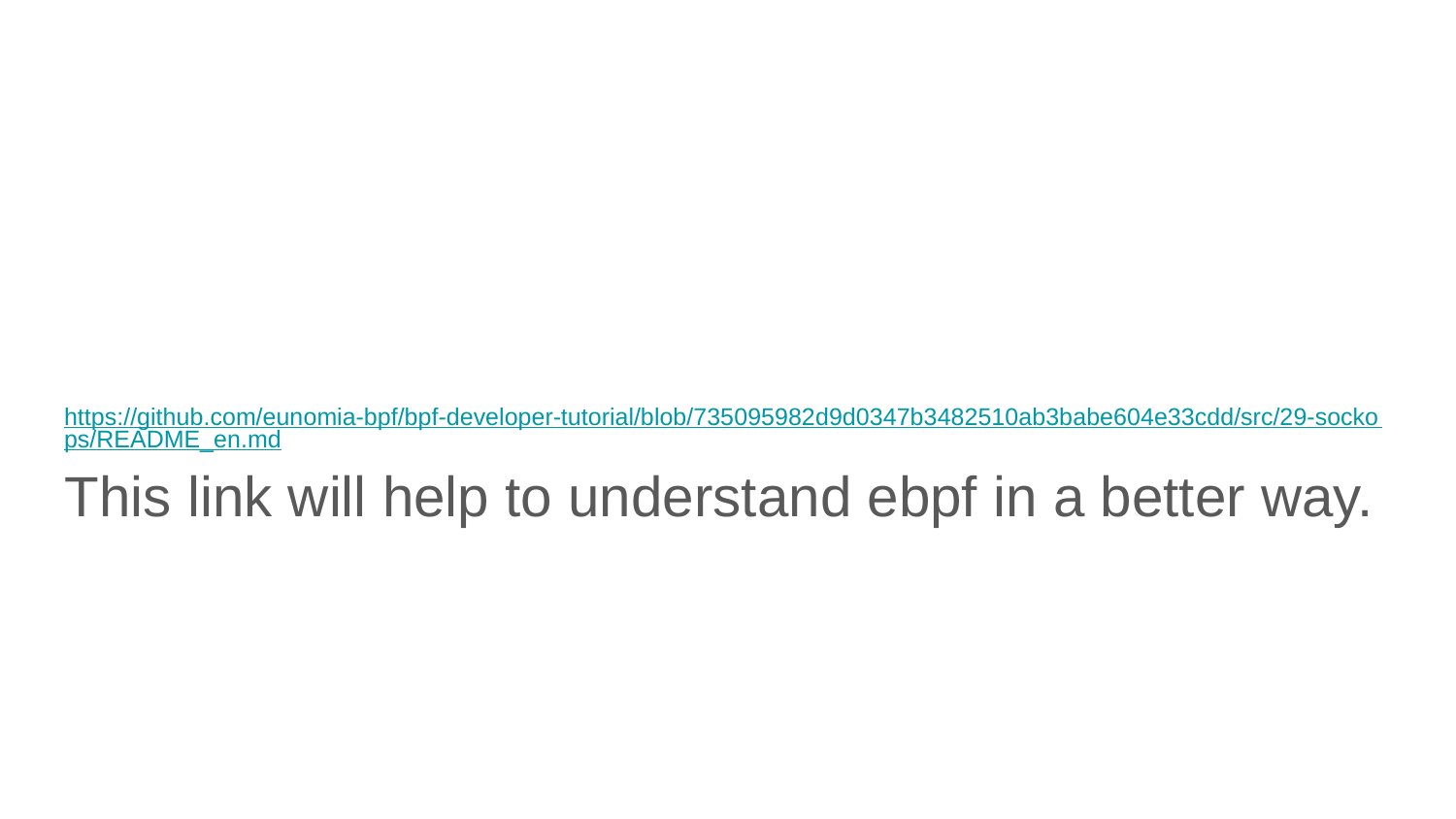

# https://github.com/eunomia-bpf/bpf-developer-tutorial/blob/735095982d9d0347b3482510ab3babe604e33cdd/src/29-sockops/README_en.md
This link will help to understand ebpf in a better way.